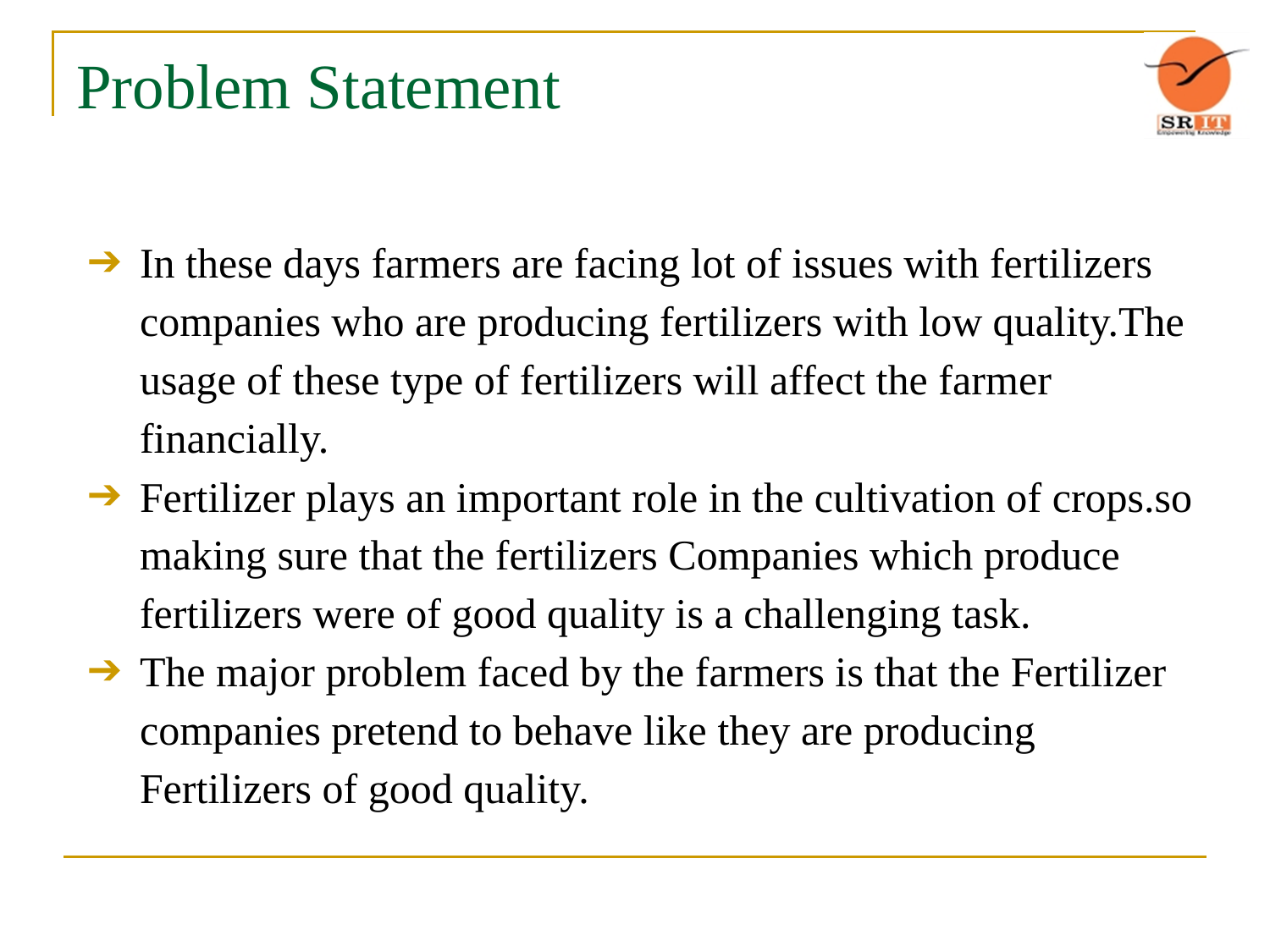

# Problem Statement
In these days farmers are facing lot of issues with fertilizers companies who are producing fertilizers with low quality.The usage of these type of fertilizers will affect the farmer financially.
Fertilizer plays an important role in the cultivation of crops.so making sure that the fertilizers Companies which produce fertilizers were of good quality is a challenging task.
The major problem faced by the farmers is that the Fertilizer companies pretend to behave like they are producing Fertilizers of good quality.